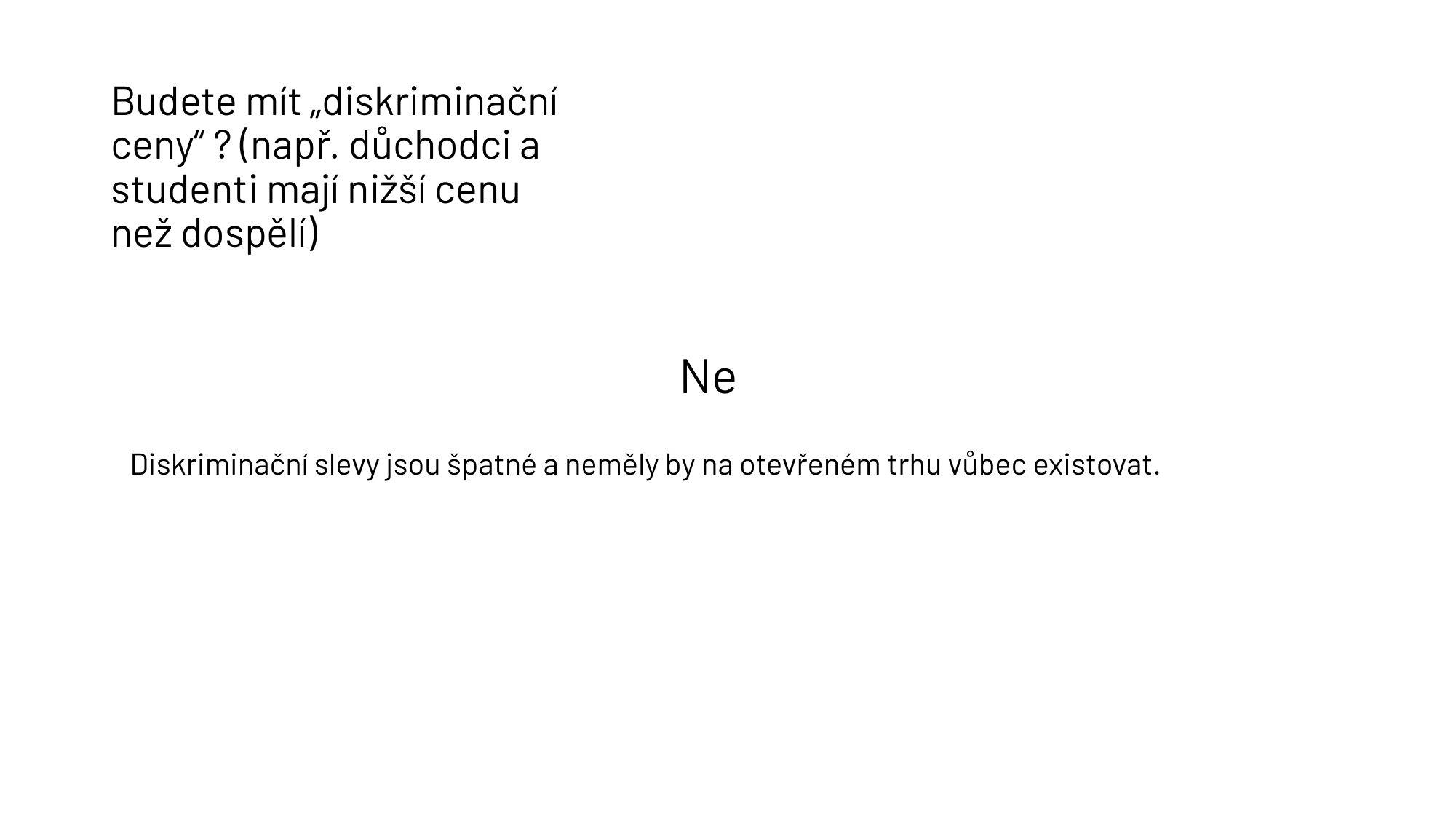

# Budete mít „diskriminační ceny“ ? (např. důchodci a studenti mají nižší cenu než dospělí)
Ne
Diskriminační slevy jsou špatné a neměly by na otevřeném trhu vůbec existovat.